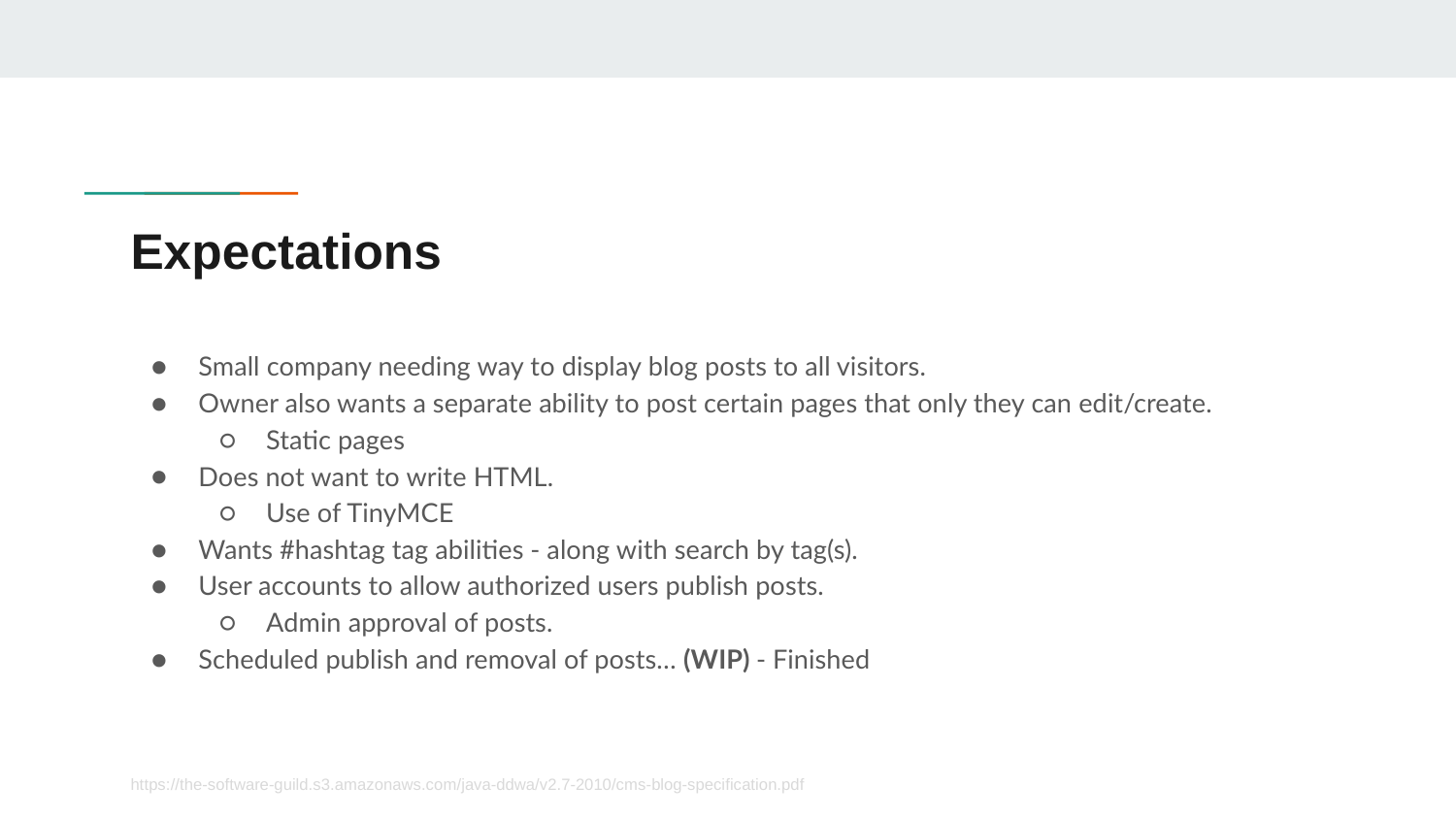

# Expectations
Small company needing way to display blog posts to all visitors.
Owner also wants a separate ability to post certain pages that only they can edit/create.
Static pages
Does not want to write HTML.
Use of TinyMCE
Wants #hashtag tag abilities - along with search by tag(s).
User accounts to allow authorized users publish posts.
Admin approval of posts.
Scheduled publish and removal of posts… (WIP) - Finished
https://the-software-guild.s3.amazonaws.com/java-ddwa/v2.7-2010/cms-blog-specification.pdf